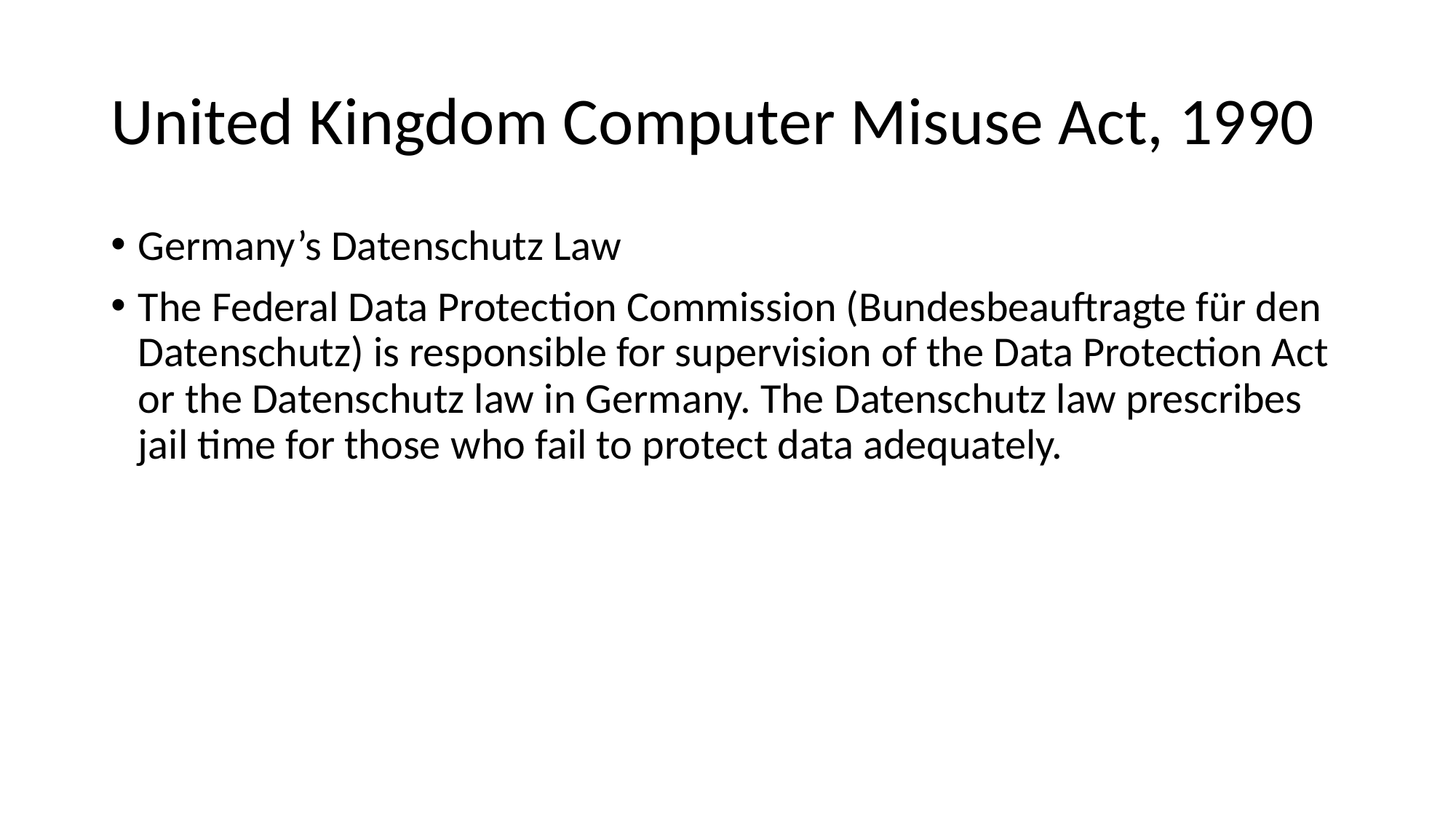

# United Kingdom Computer Misuse Act, 1990
Germany’s Datenschutz Law
The Federal Data Protection Commission (Bundesbeauftragte für den Datenschutz) is responsible for supervision of the Data Protection Act or the Datenschutz law in Germany. The Datenschutz law prescribes jail time for those who fail to protect data adequately.